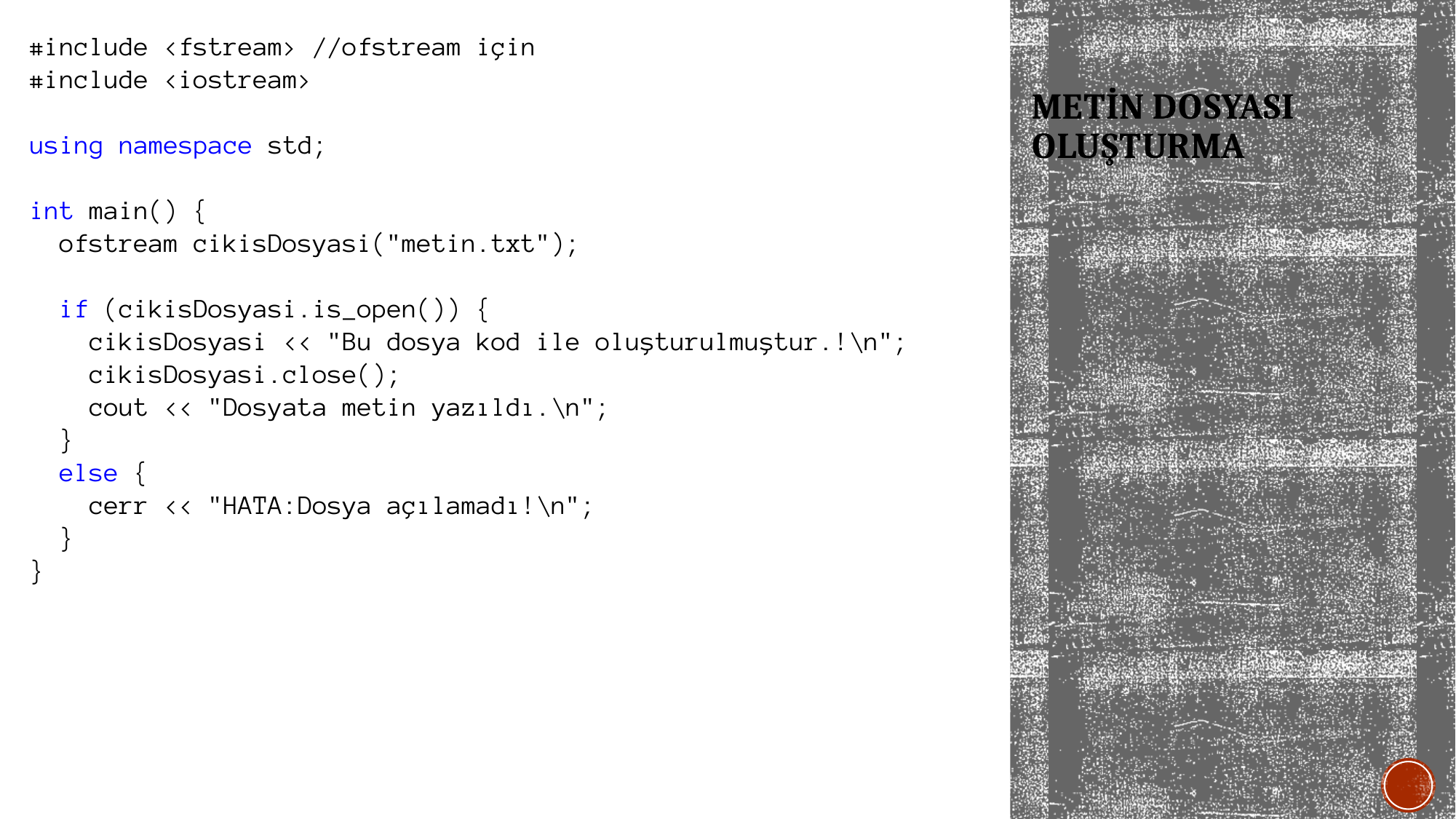

#include <fstream> //ofstream için
#include <iostream>

using namespace std;

int main() {
  ofstream cikisDosyasi("metin.txt");

  if (cikisDosyasi.is_open()) {
    cikisDosyasi << "Bu dosya kod ile oluşturulmuştur.!\n";
    cikisDosyasi.close();
    cout << "Dosyata metin yazıldı.\n";
  }
  else {
    cerr << "HATA:Dosya açılamadı!\n";
  }
}
# METİN DOSYASI OLUŞTURMA